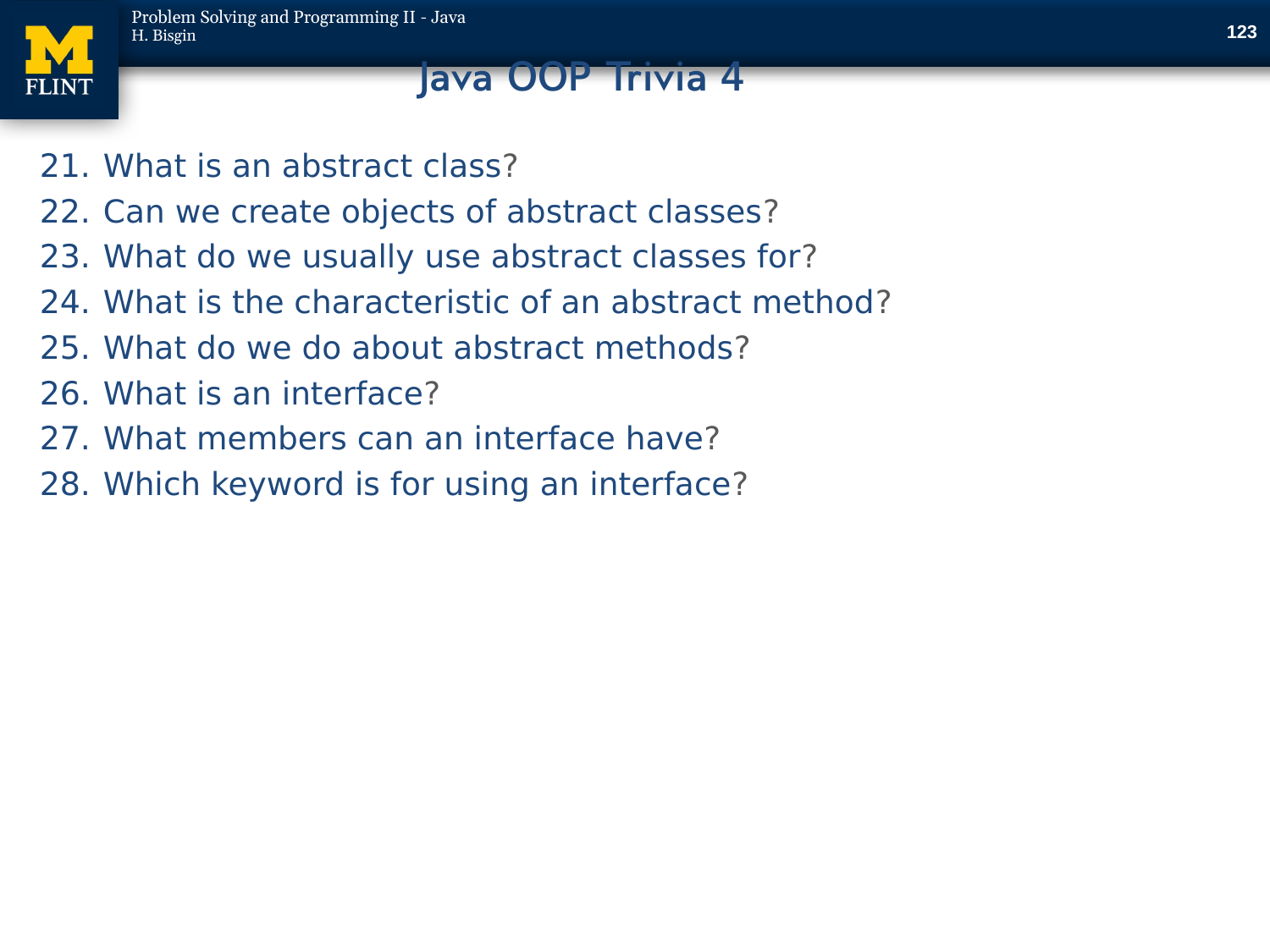

123
# Java OOP Trivia 4
What is an abstract class?
Can we create objects of abstract classes?
What do we usually use abstract classes for?
What is the characteristic of an abstract method?
What do we do about abstract methods?
What is an interface?
What members can an interface have?
Which keyword is for using an interface?